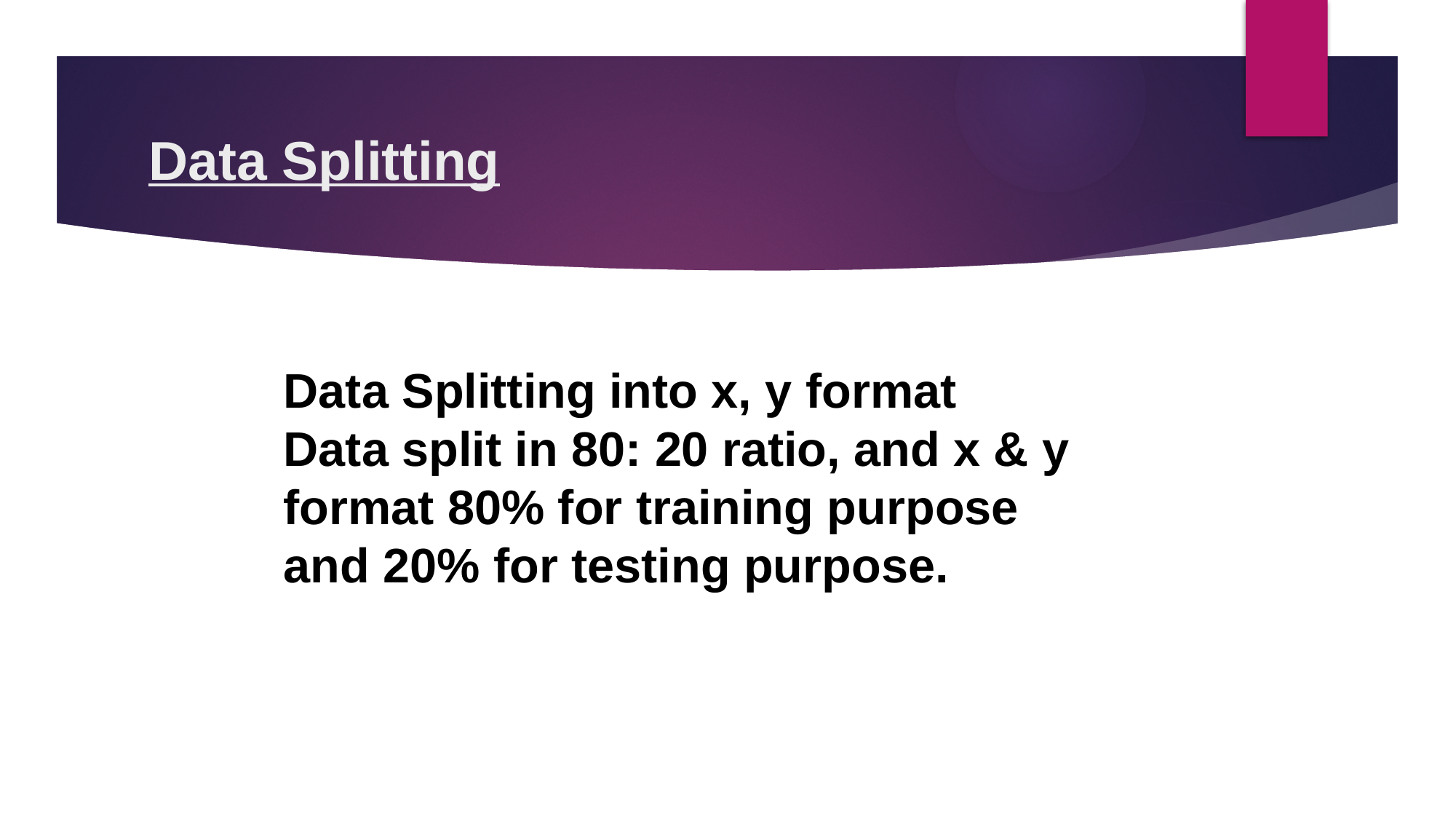

# Data Splitting
Data Splitting into x, y format
Data split in 80: 20 ratio, and x & y format 80% for training purpose and 20% for testing purpose.